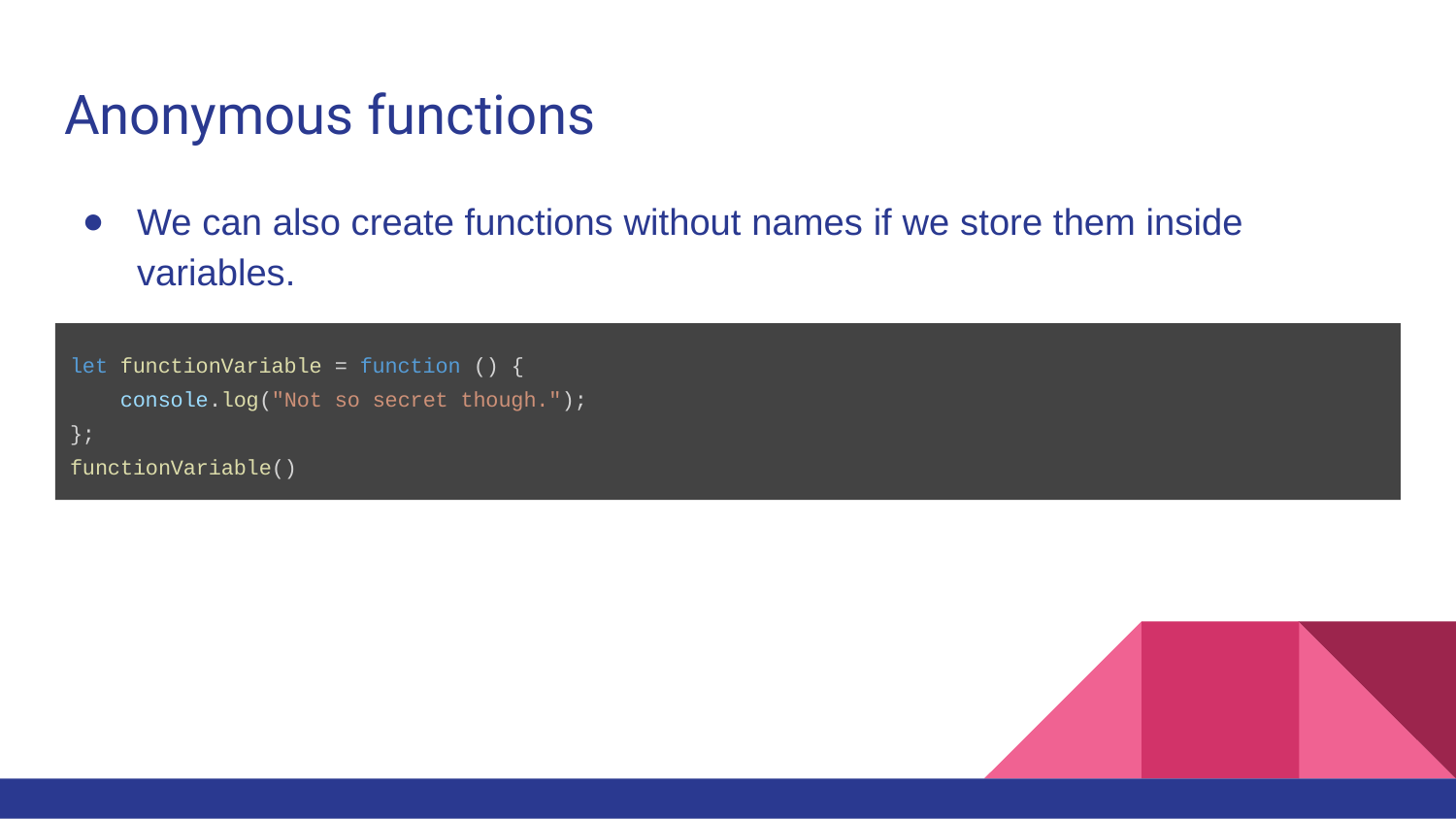

# Anonymous functions
We can also create functions without names if we store them inside variables.
let functionVariable = function () {
    console.log("Not so secret though.");
};
functionVariable()